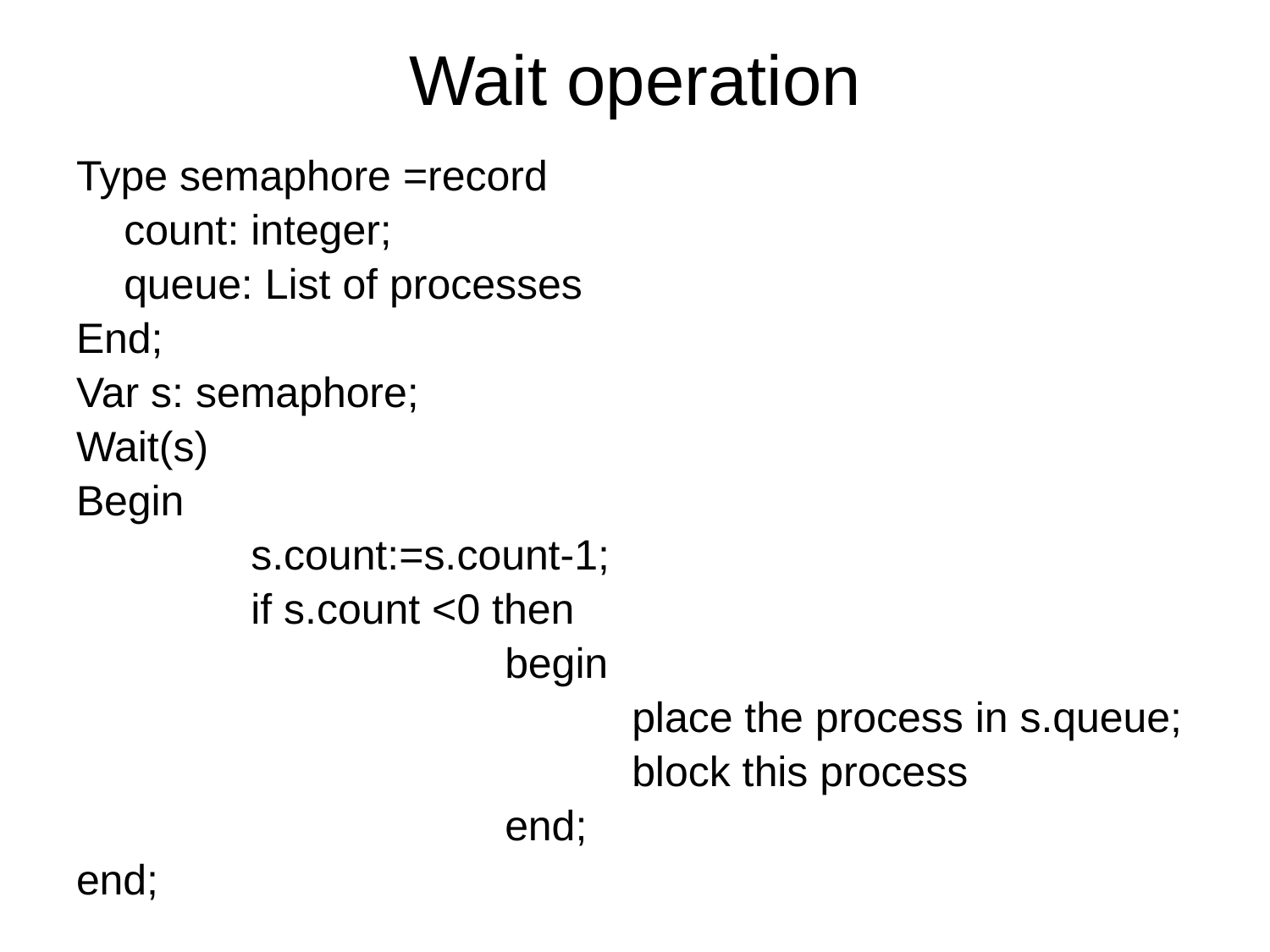

# Wait operation
Type semaphore =record
	count: integer;
	queue: List of processes
End;
Var s: semaphore;
Wait(s)
Begin
		s.count:=s.count-1;
		if s.count <0 then
				begin
					place the process in s.queue;
					block this process
				end;
end;